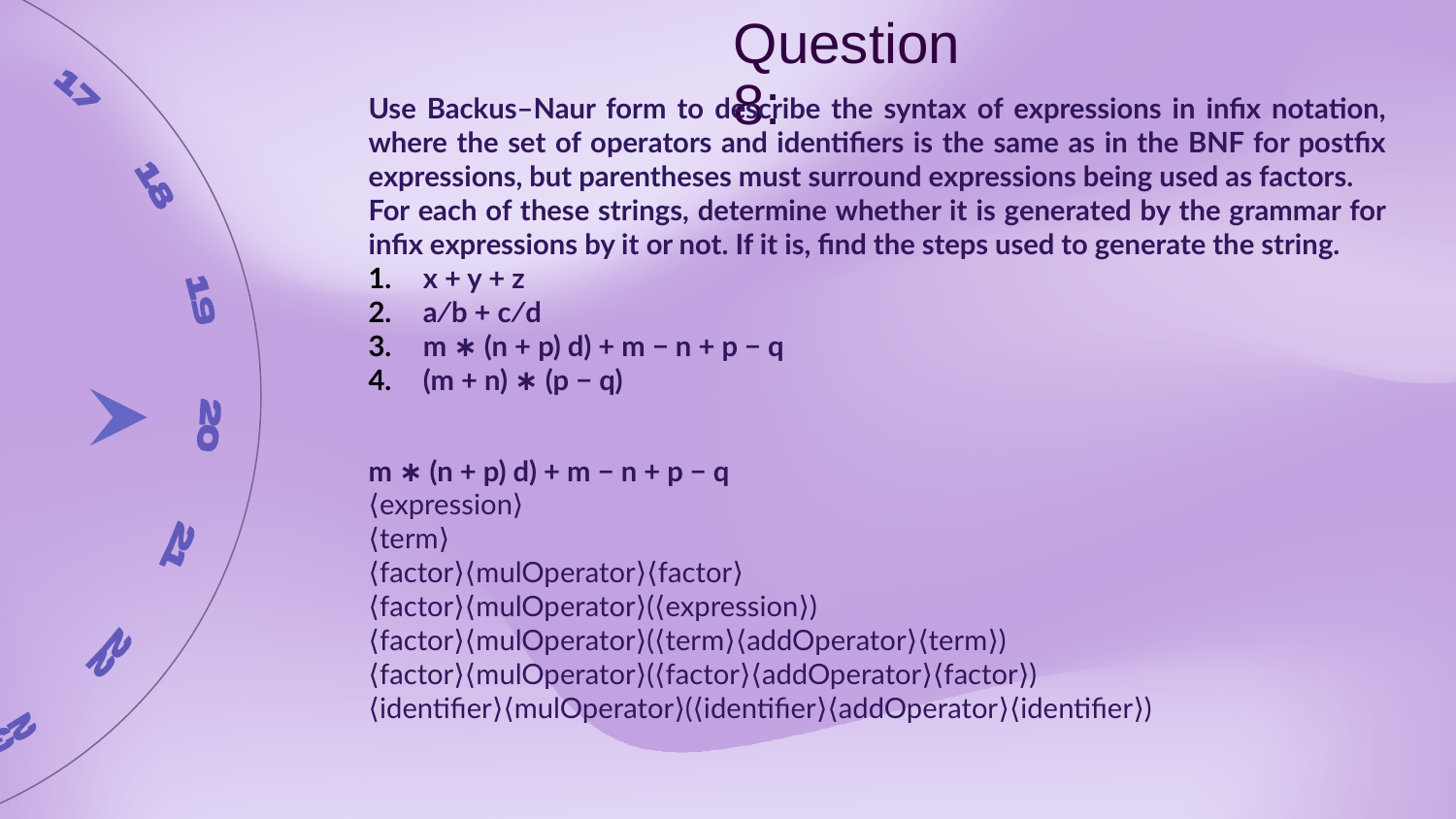

Question 8:

Use Backus–Naur form to describe the syntax of expressions in infix notation, where the set of operators and identifiers is the same as in the BNF for postfix expressions, but parentheses must surround expressions being used as factors.
For each of these strings, determine whether it is generated by the grammar for infix expressions by it or not. If it is, find the steps used to generate the string.
x + y + z
a∕b + c∕d
m ∗ (n + p) d) + m − n + p − q
(m + n) ∗ (p − q)

m ∗ (n + p) d) + m − n + p − q
⟨expression⟩
⟨term⟩
⟨factor⟩⟨mulOperator⟩⟨factor⟩
⟨factor⟩⟨mulOperator⟩(⟨expression⟩)
⟨factor⟩⟨mulOperator⟩(⟨term⟩⟨addOperator⟩⟨term⟩)
⟨factor⟩⟨mulOperator⟩(⟨factor⟩⟨addOperator⟩⟨factor⟩)
⟨identifier⟩⟨mulOperator⟩(⟨identifier⟩⟨addOperator⟩⟨identifier⟩)